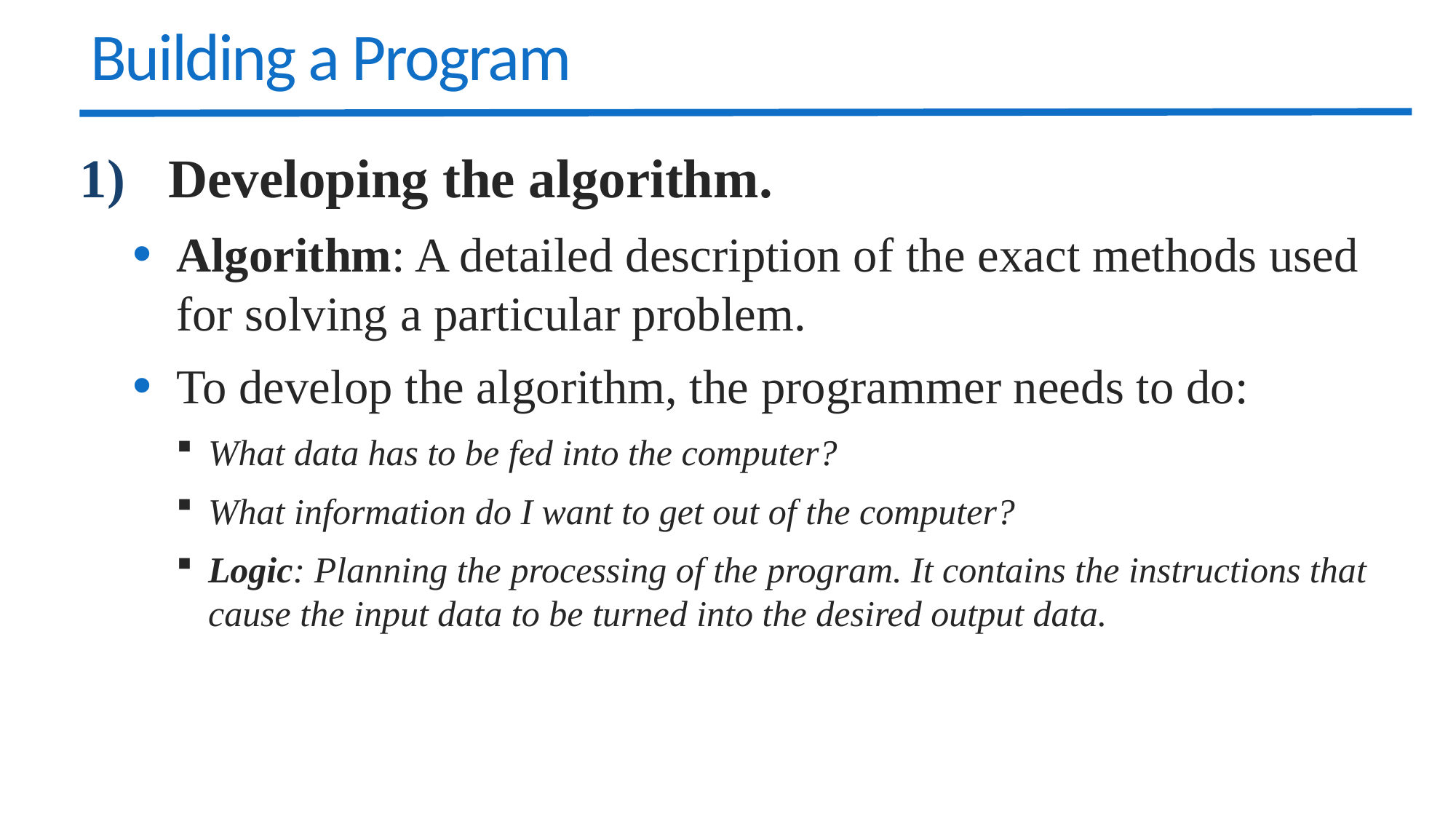

# Building a Program
Developing the algorithm.
Algorithm: A detailed description of the exact methods used for solving a particular problem.
To develop the algorithm, the programmer needs to do:
What data has to be fed into the computer?
What information do I want to get out of the computer?
Logic: Planning the processing of the program. It contains the instructions that cause the input data to be turned into the desired output data.